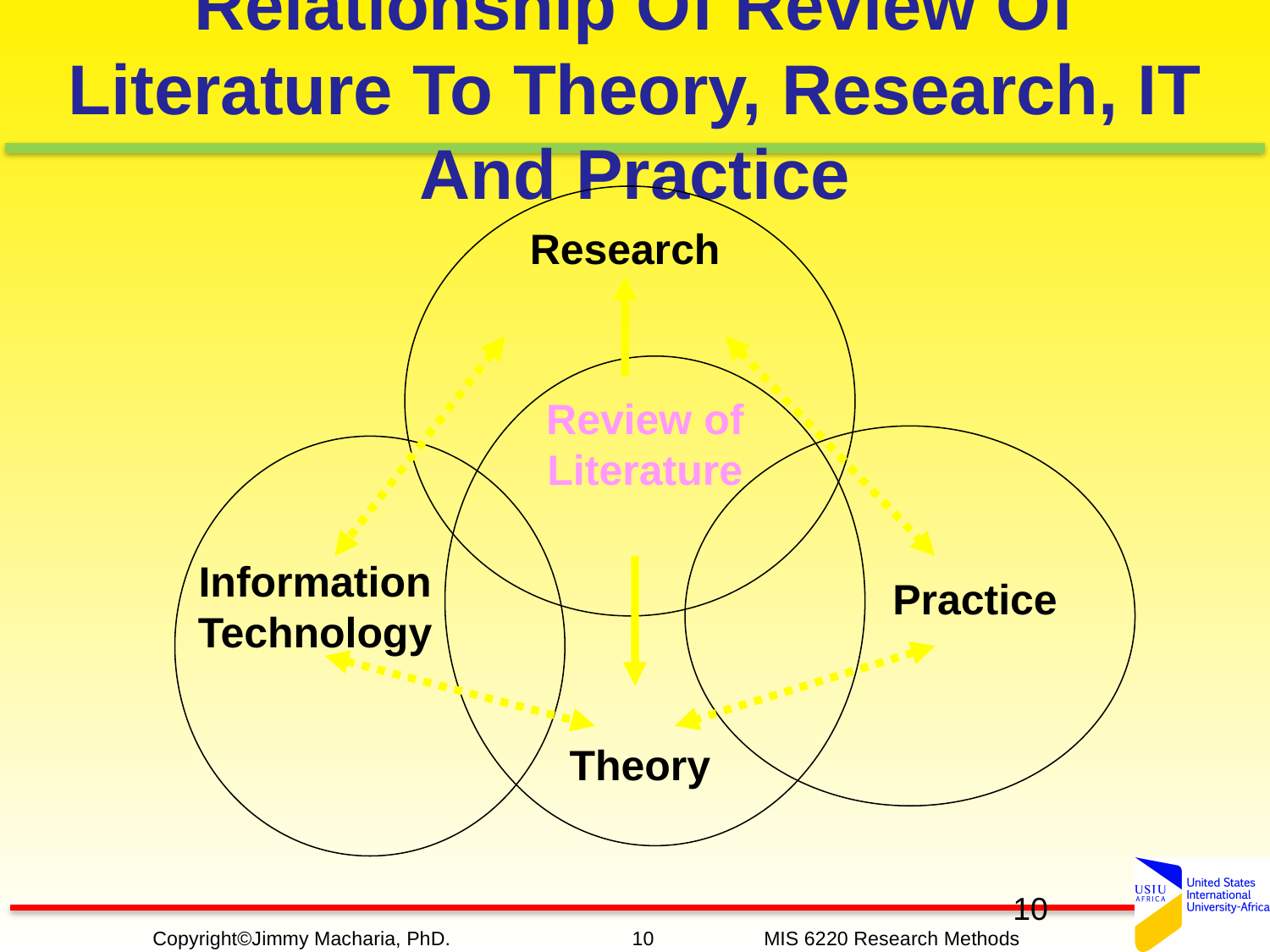

# Relationship Of Review Of Literature To Theory, Research, IT And Practice

Research

Review of Literature

Information Technology

Practice

Theory
10